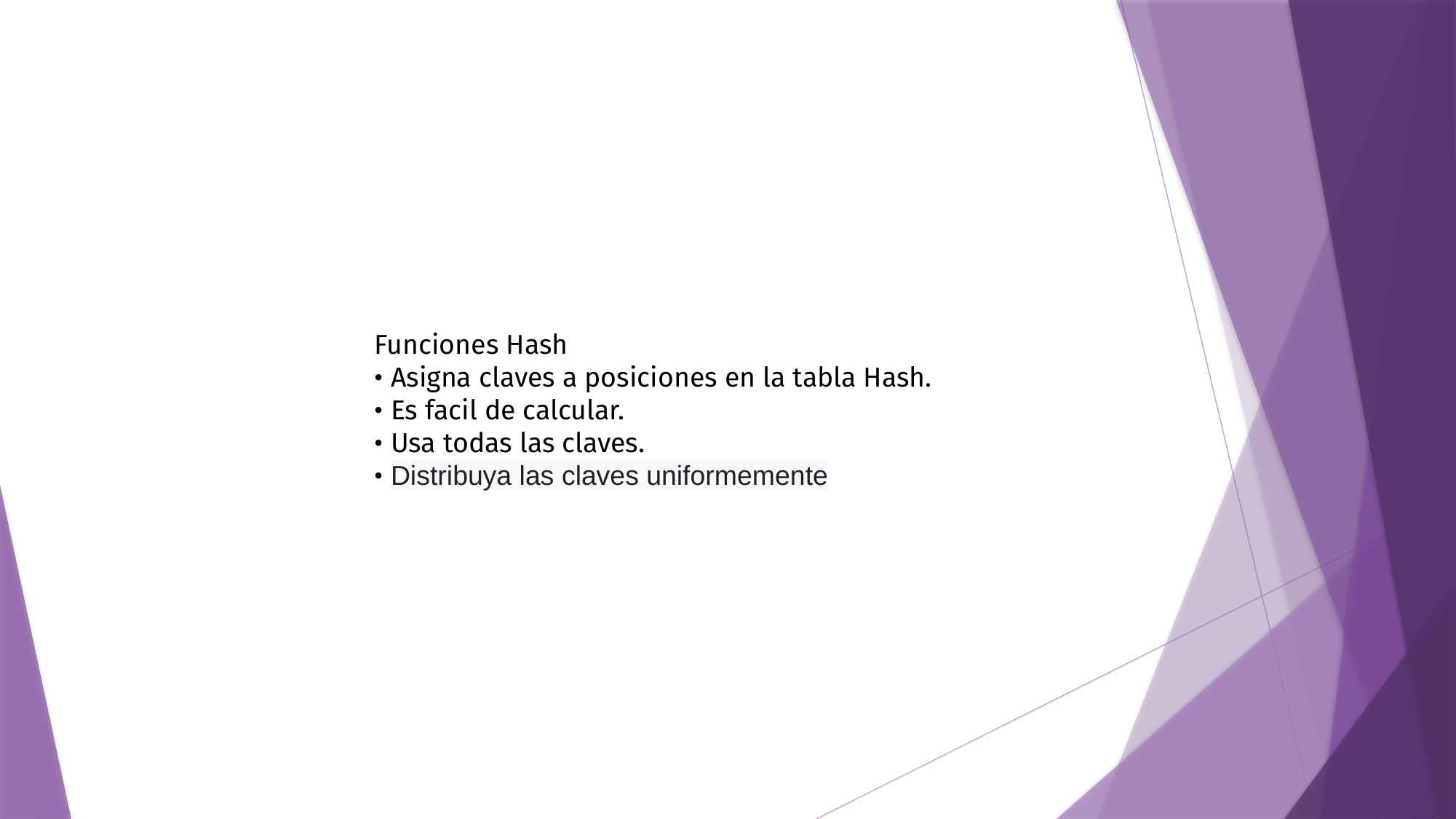

Funciones Hash
• Asigna claves a posiciones en la tabla Hash.
• Es facil de calcular.
• Usa todas las claves.
• Distribuya las claves uniformemente